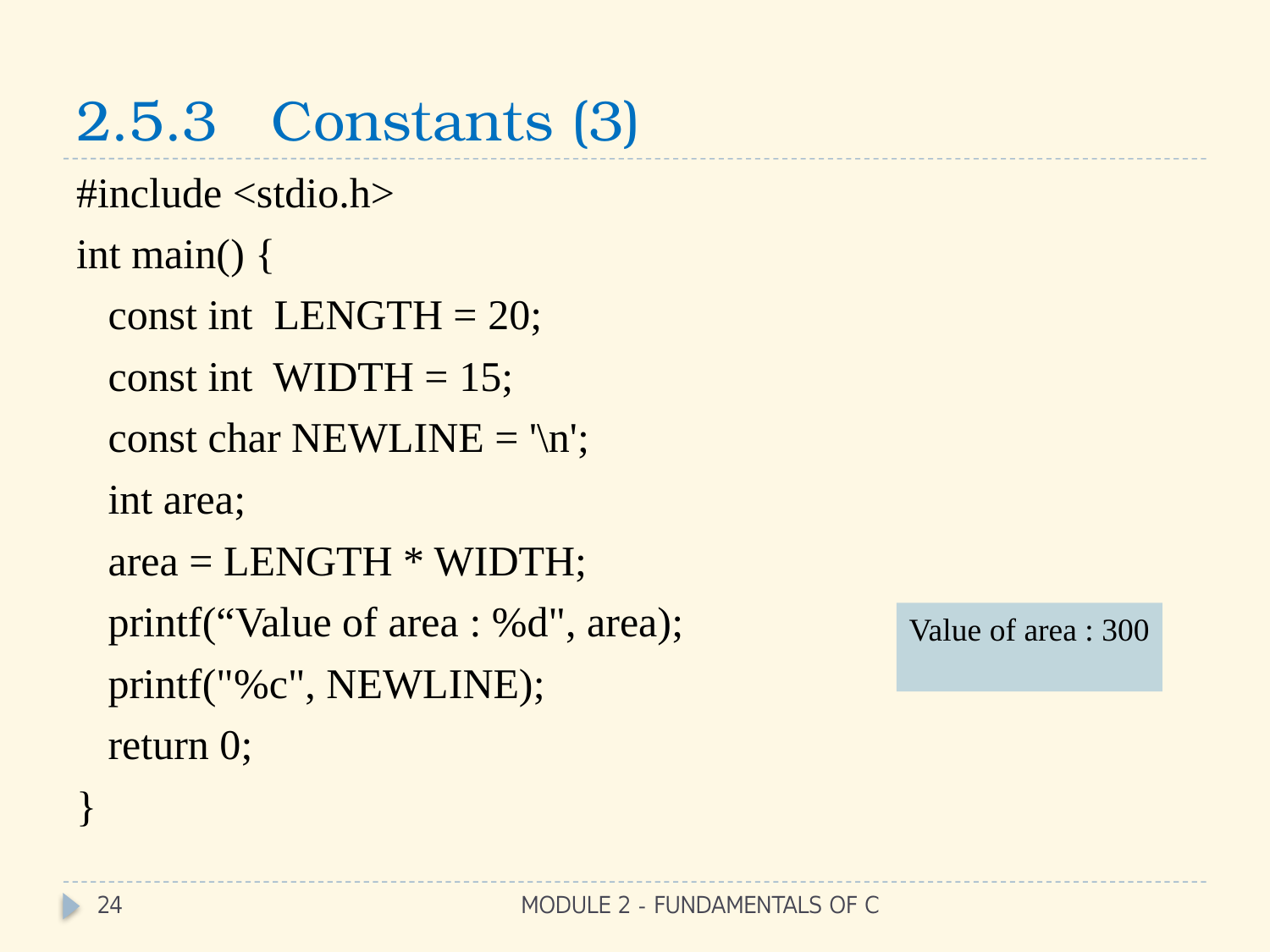

# 2.5.3   Constants (3)
#include <stdio.h>
int main() {
   const int  LENGTH = 20;
   const int  WIDTH = 15;
   const char NEWLINE = '\n';
   int area;
   area = LENGTH * WIDTH;
   printf(“Value of area : %d", area);
   printf("%c", NEWLINE);
   return 0;
}

Value of area : 300

24
MODULE 2 - FUNDAMENTALS OF C